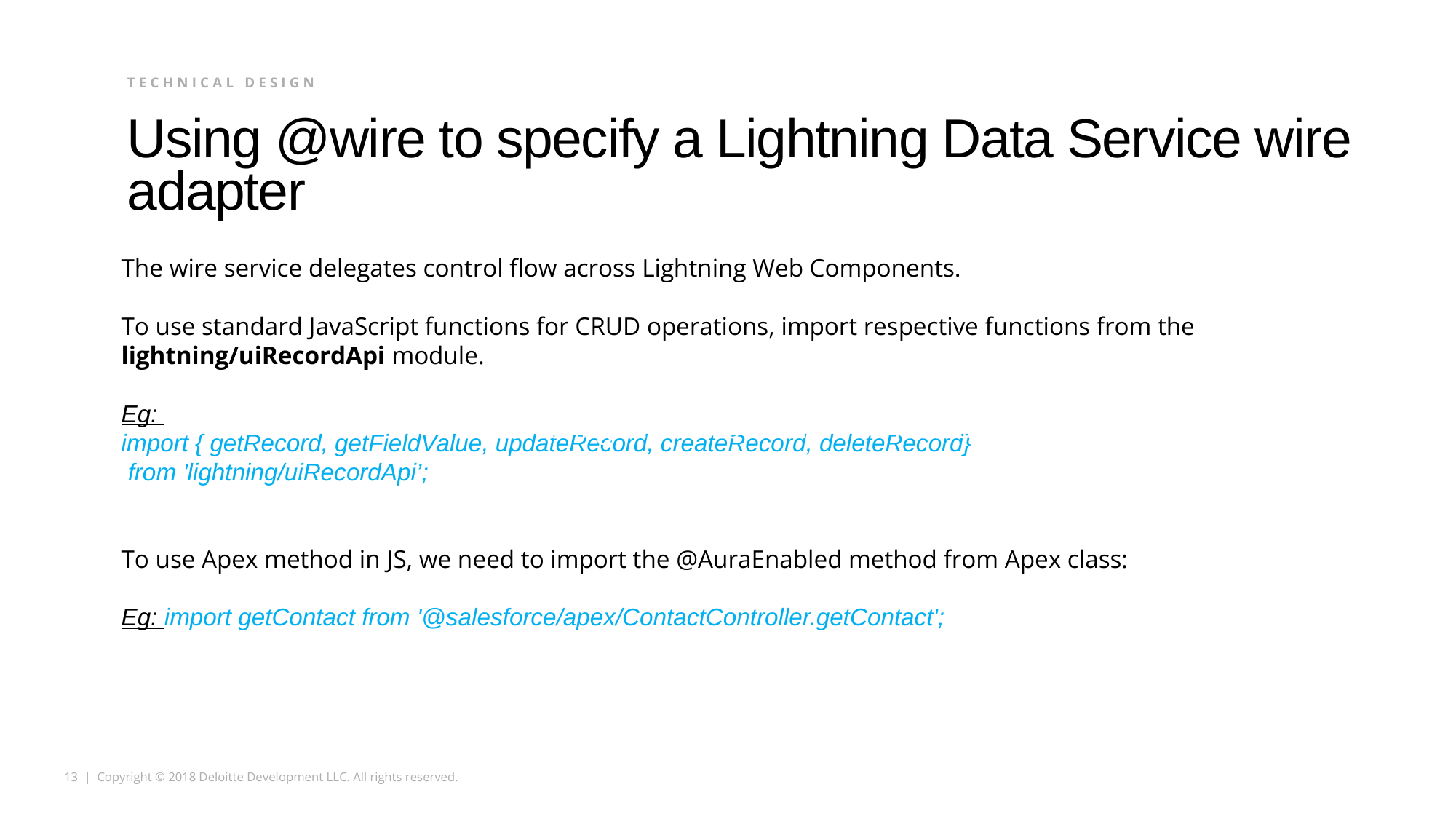

Technical design
Using @wire to specify a Lightning Data Service wire adapter
The wire service delegates control flow across Lightning Web Components.

To use standard JavaScript functions for CRUD operations, import respective functions from the lightning/uiRecordApi module.

Eg:
import { getRecord, getFieldValue, updateRecord, createRecord, deleteRecord}
 from 'lightning/uiRecordApi’;

To use Apex method in JS, we need to import the @AuraEnabled method from Apex class:

Eg: import getContact from '@salesforce/apex/ContactController.getContact';

Creating a Form to Work with Records
Creating a Form to Work with Records